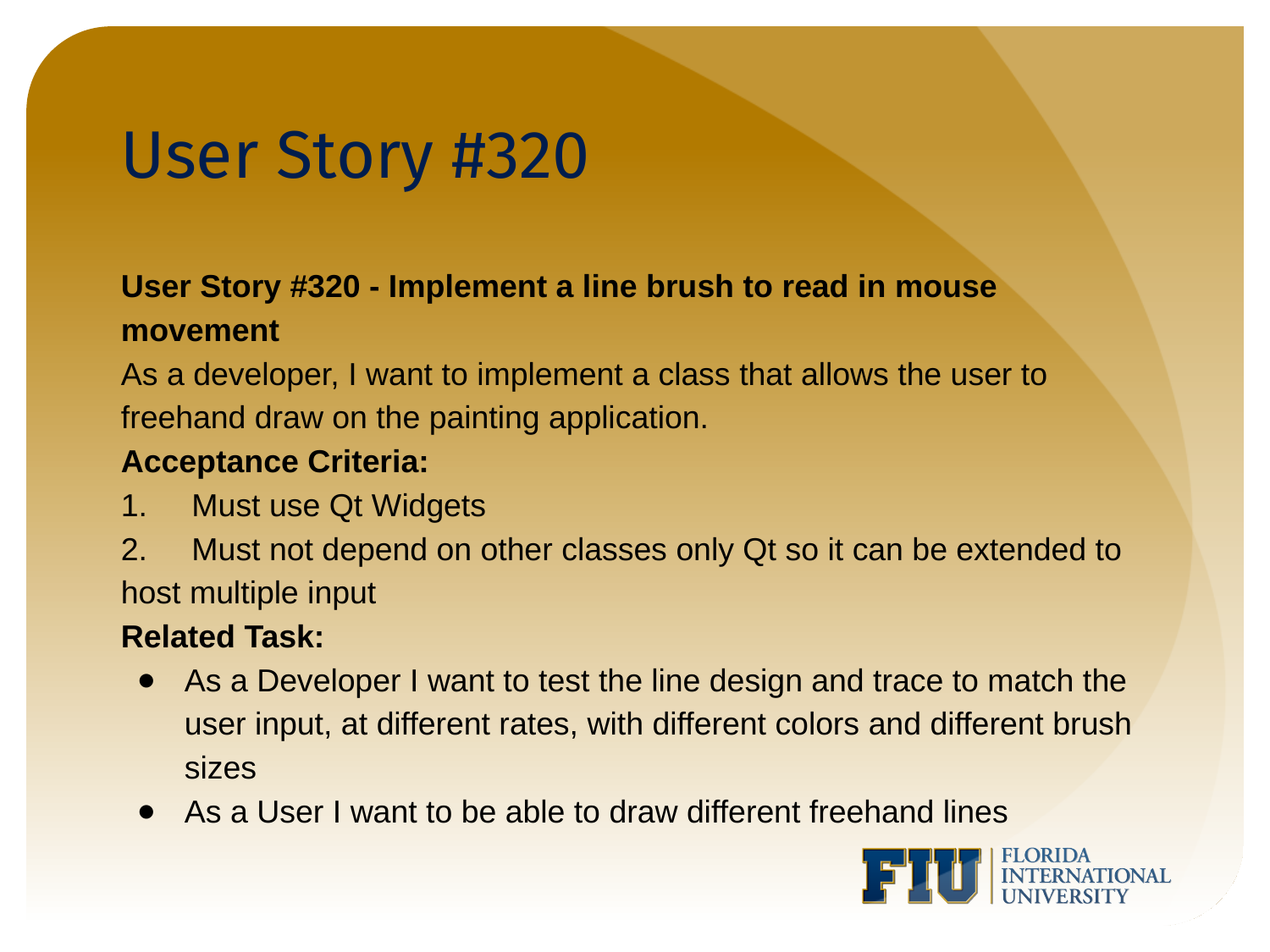

# User Story #320
User Story #320 - Implement a line brush to read in mouse movement
As a developer, I want to implement a class that allows the user to freehand draw on the painting application.
Acceptance Criteria:
1.     Must use Qt Widgets
2.     Must not depend on other classes only Qt so it can be extended to host multiple input
Related Task:
As a Developer I want to test the line design and trace to match the user input, at different rates, with different colors and different brush sizes
As a User I want to be able to draw different freehand lines